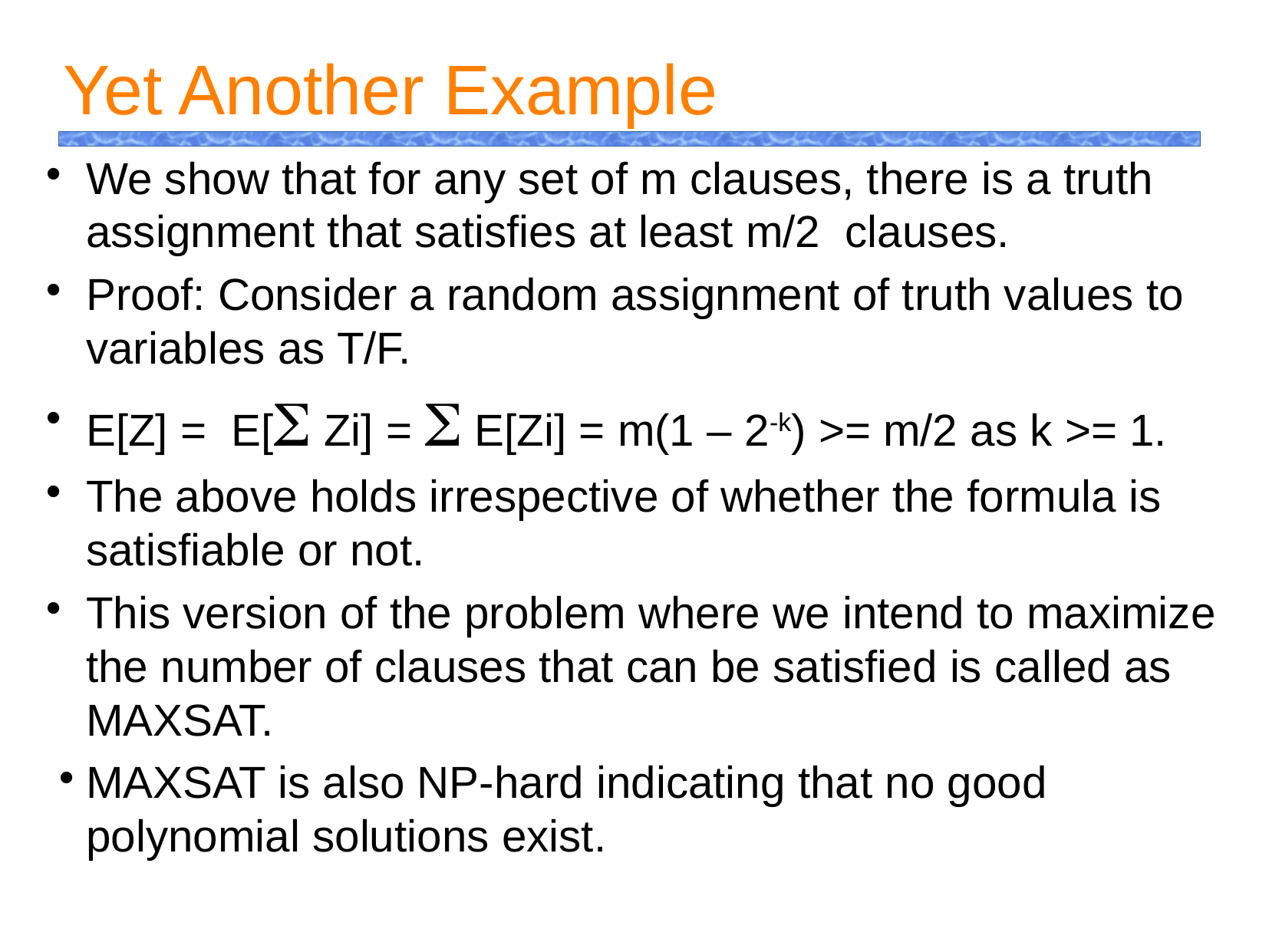

Yet Another Example
We show that for any set of m clauses, there is a truth assignment that satisfies at least m/2  clauses.
Proof: Consider a random assignment of truth values to variables as T/F.
E[Z] =  E[Σ Zi] = Σ E[Zi] = m(1 – 2-k) >= m/2 as k >= 1.
The above holds irrespective of whether the formula is satisfiable or not.
This version of the problem where we intend to maximize the number of clauses that can be satisfied is called as MAXSAT.
MAXSAT is also NP-hard indicating that no good polynomial solutions exist.